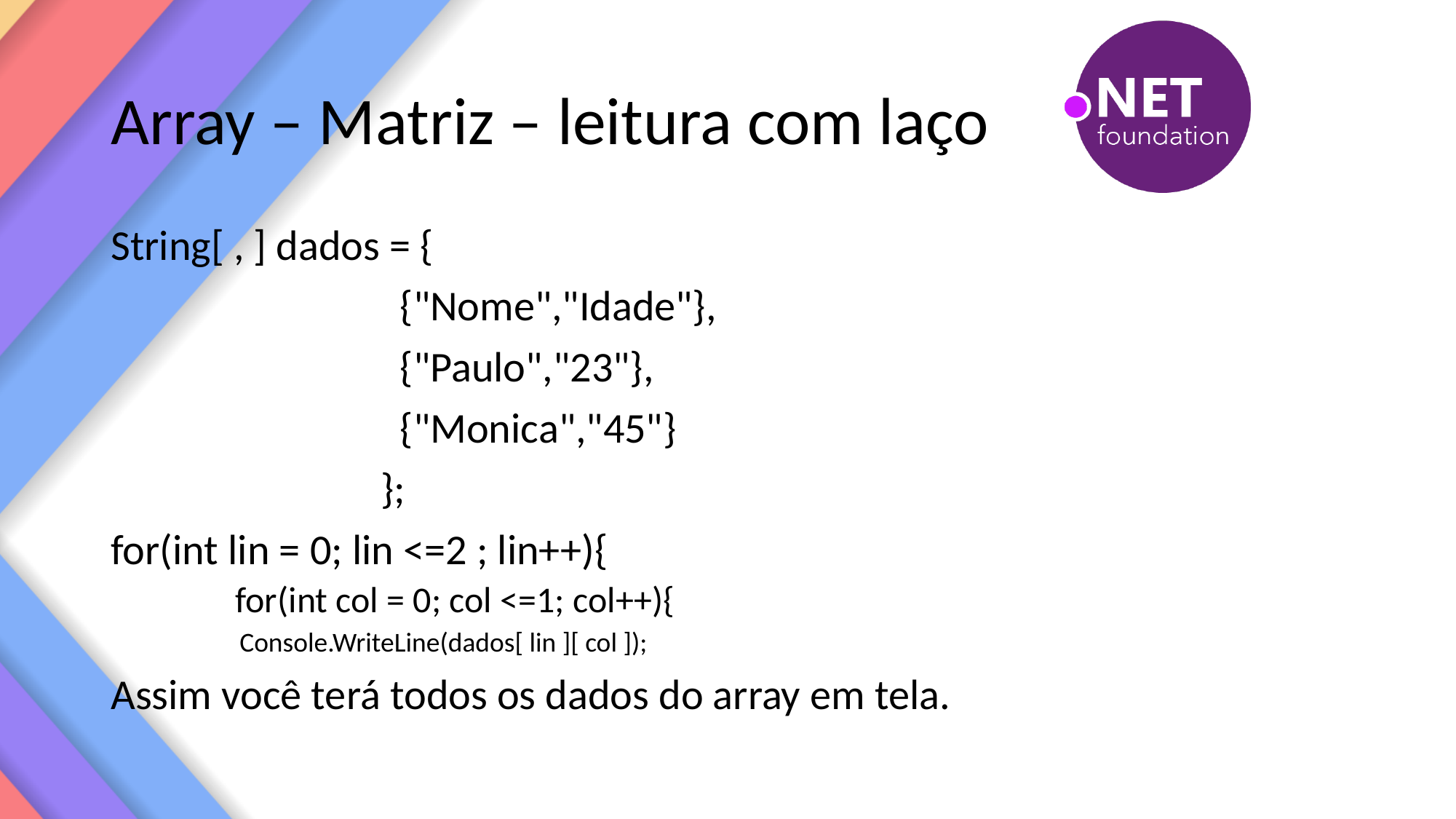

# Array – Matriz – leitura com laço
String[ , ] dados = {
                              {"Nome","Idade"},
                              {"Paulo","23"},
                              {"Monica","45"}
                            };
for(int lin = 0; lin <=2 ; lin++){
	for(int col = 0; col <=1; col++){
Console.WriteLine(dados[ lin ][ col ]);
Assim você terá todos os dados do array em tela.